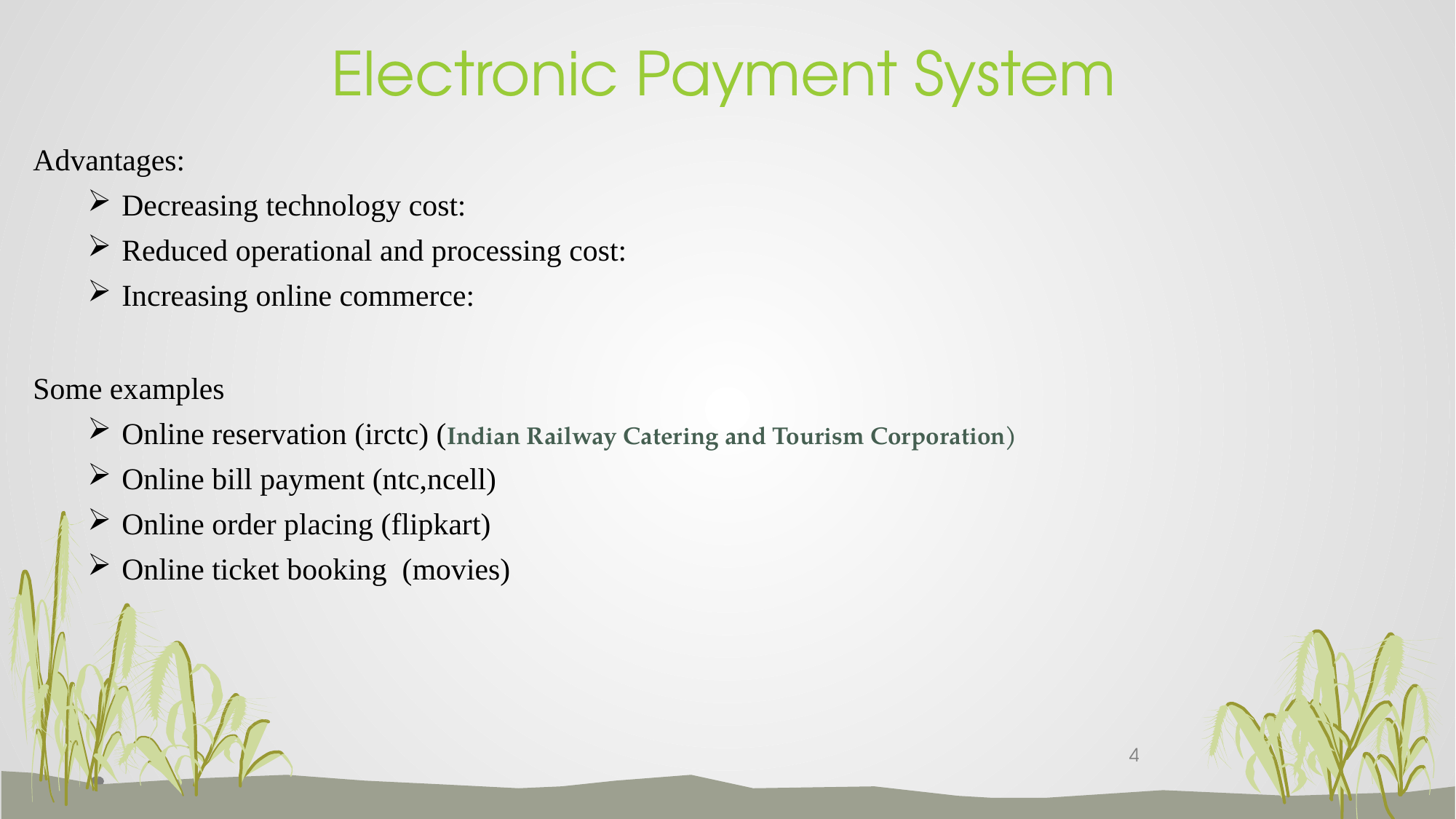

# Electronic Payment System
Advantages:
Decreasing technology cost:
Reduced operational and processing cost:
Increasing online commerce:

Some examples
Online reservation (irctc) (Indian Railway Catering and Tourism Corporation)
Online bill payment (ntc,ncell)
Online order placing (flipkart)
Online ticket booking  (movies)

4